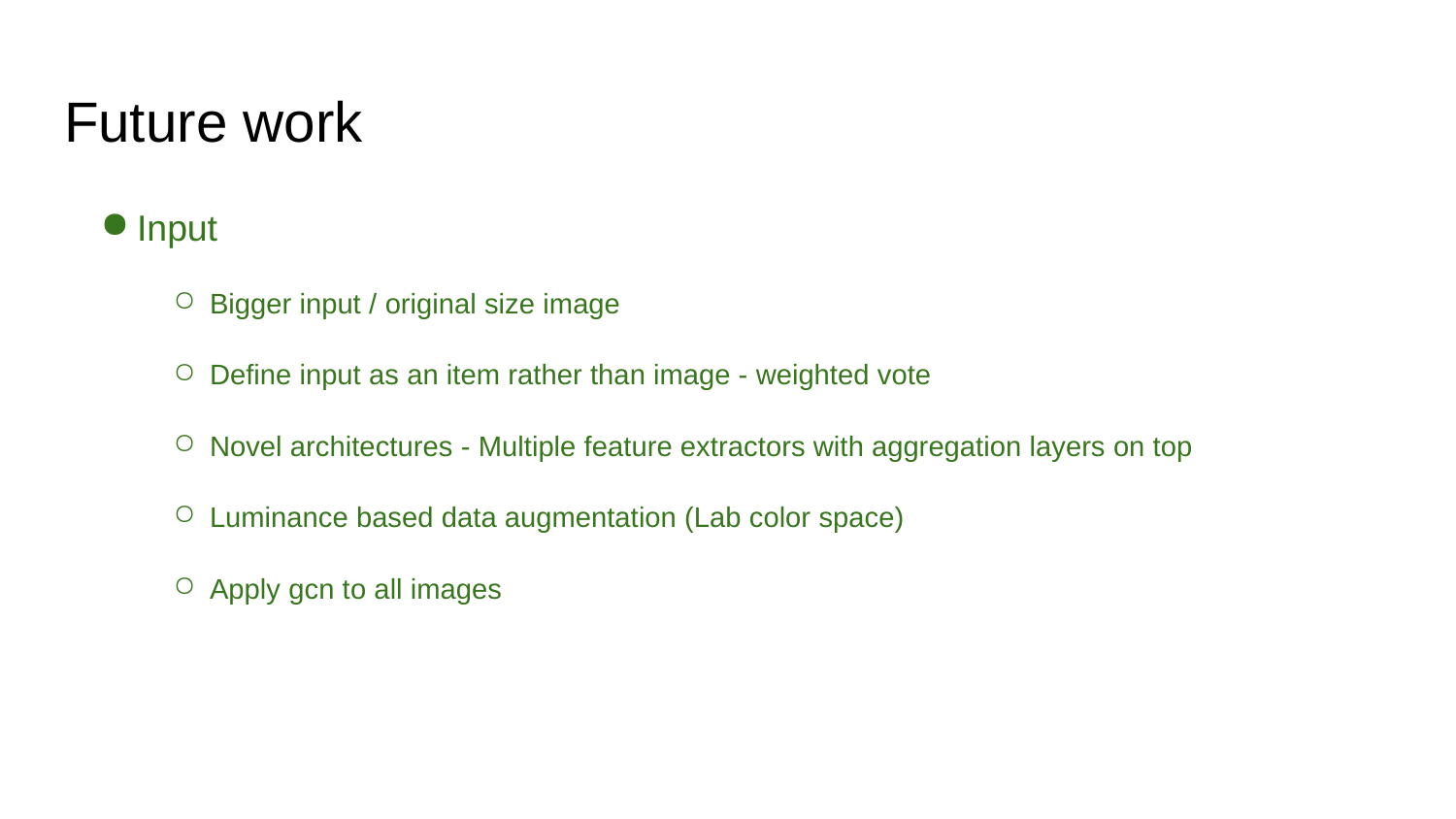

# Future work
Input
Bigger input / original size image
Define input as an item rather than image - weighted vote
Novel architectures - Multiple feature extractors with aggregation layers on top
Luminance based data augmentation (Lab color space)
Apply gcn to all images